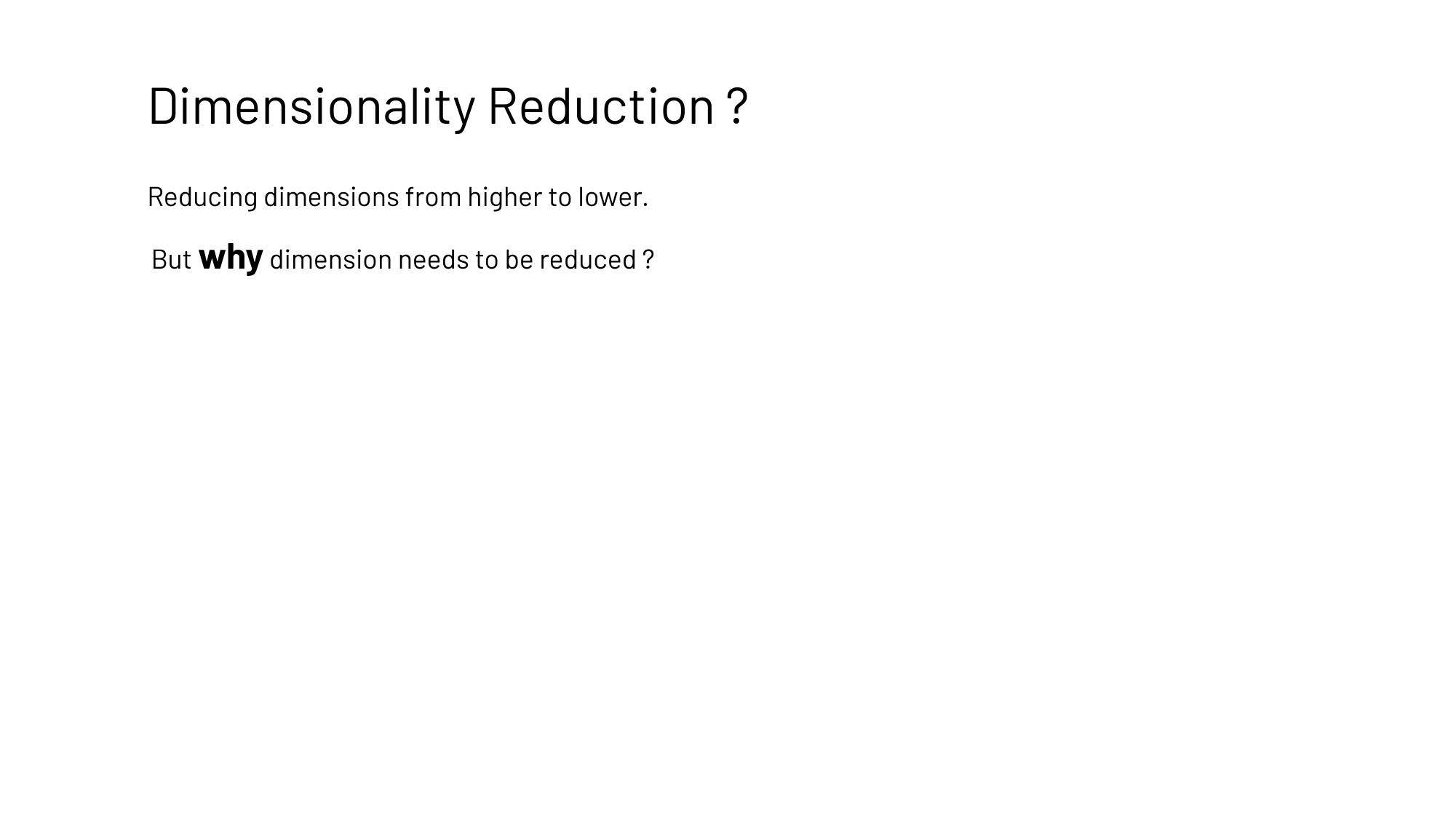

# Dimensionality Reduction ?
Reducing dimensions from higher to lower.

But why dimension needs to be reduced ?